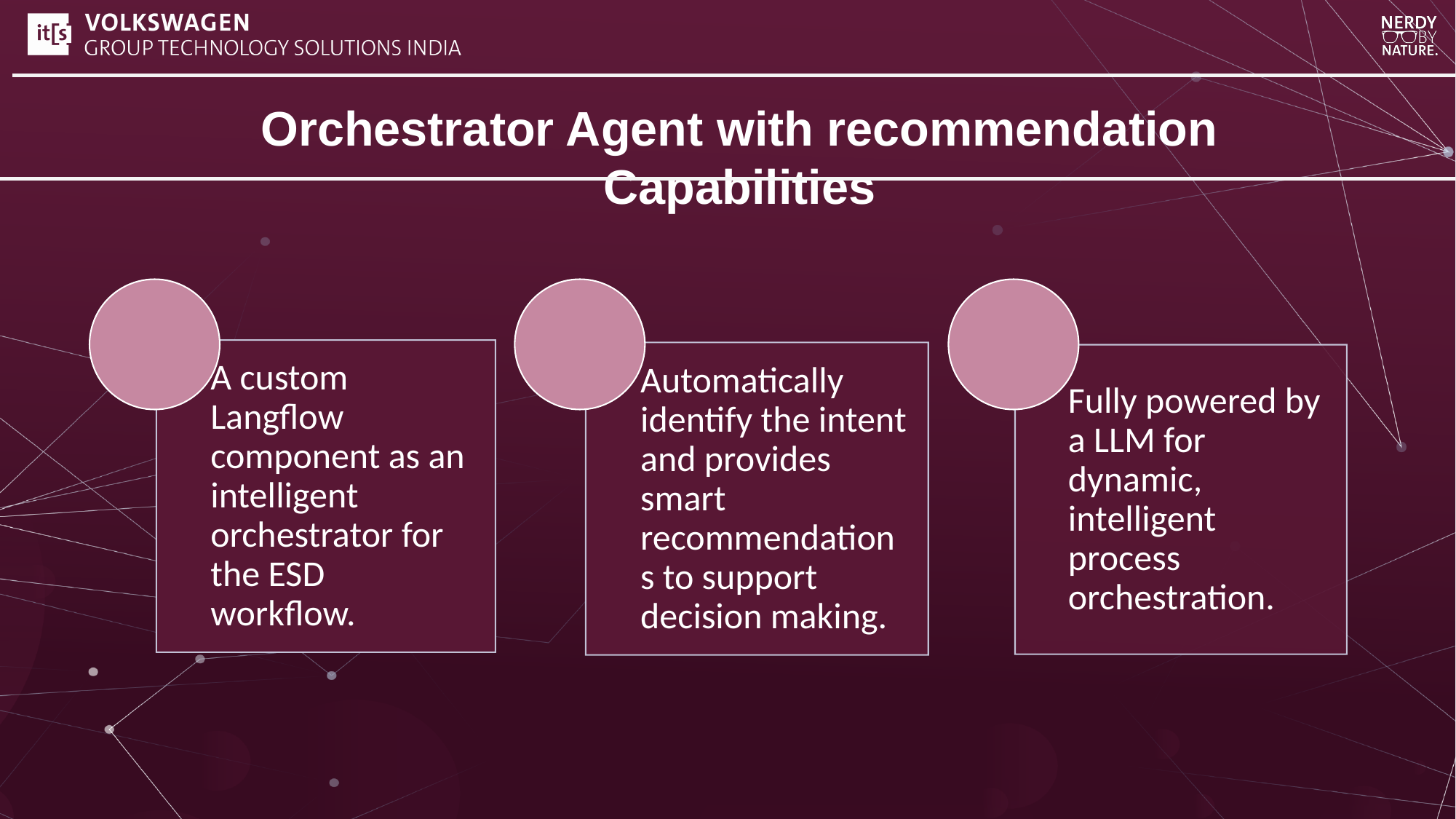

Orchestrator Agent with recommendation Capabilities
A custom Langflow component as an intelligent orchestrator for the ESD workflow.

Automatically identify the intent and provides smart recommendations to support decision making.

Fully powered by a LLM for dynamic, intelligent process orchestration.